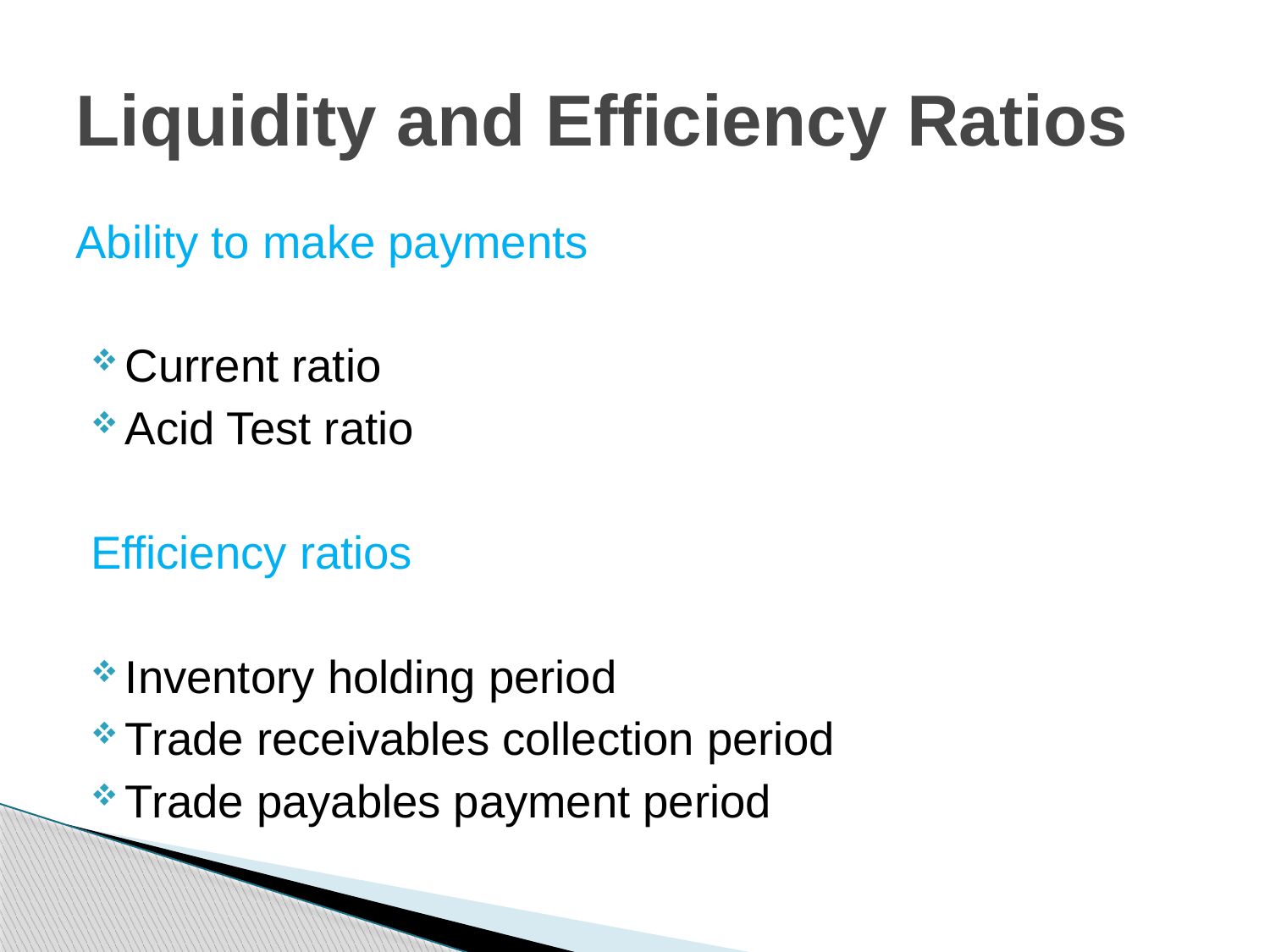

# Liquidity and Efficiency Ratios
Ability to make payments

Current ratio
Acid Test ratio

Efficiency ratios

Inventory holding period
Trade receivables collection period
Trade payables payment period